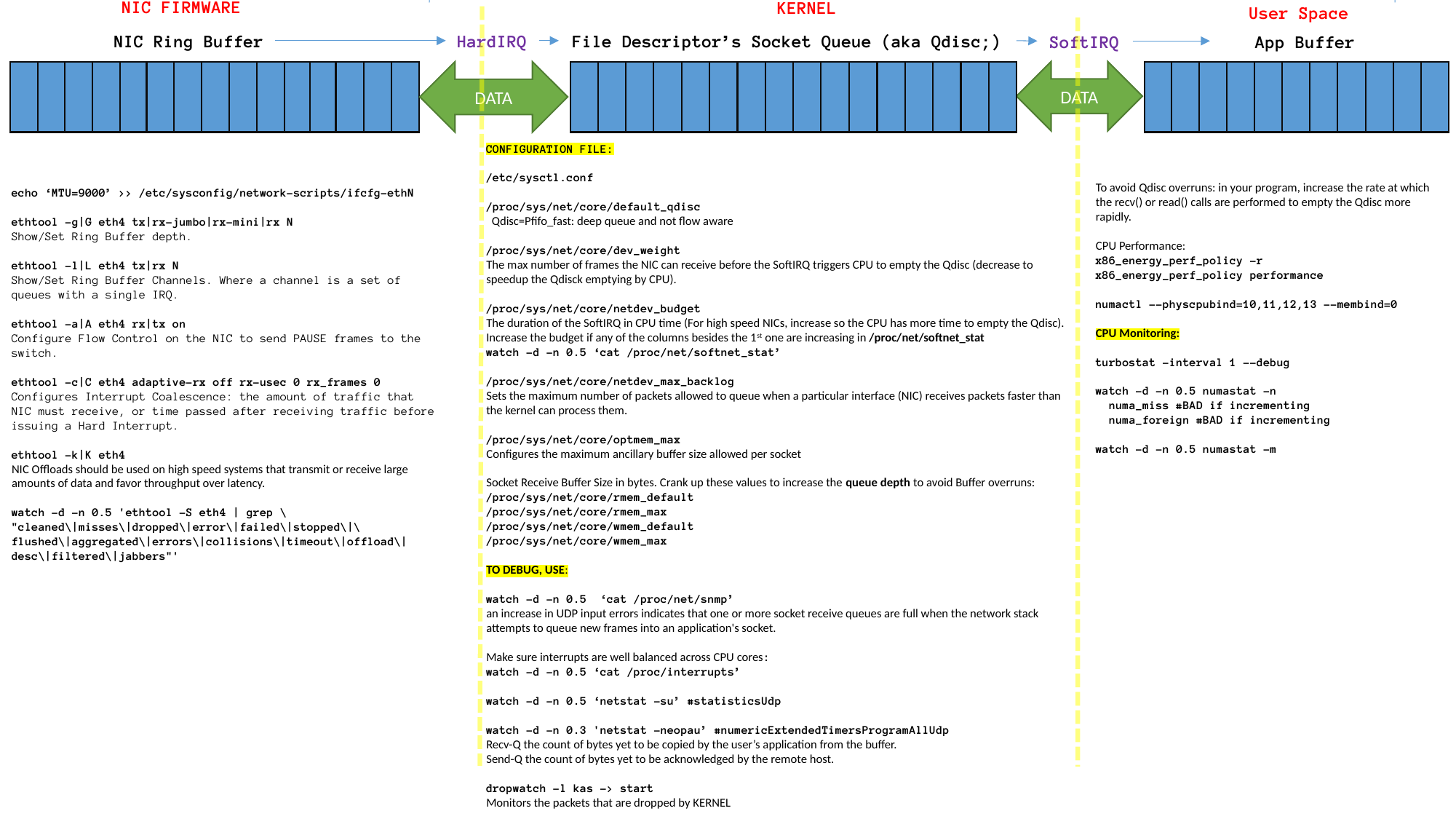

CPU
NIC FIRMWARE
KERNEL
User Space
HardIRQ
NIC Ring Buffer
File Descriptor’s Socket Queue (aka Qdisc;)
SoftIRQ
App Buffer

DATA
DATA

CONFIGURATION FILE:

/etc/sysctl.conf

/proc/sys/net/core/default_qdisc
  Qdisc=Pfifo_fast: deep queue and not flow aware

/proc/sys/net/core/dev_weight
The max number of frames the NIC can receive before the SoftIRQ triggers CPU to empty the Qdisc (decrease to speedup the Qdisck emptying by CPU).

/proc/sys/net/core/netdev_budget
The duration of the SoftIRQ in CPU time (For high speed NICs, increase so the CPU has more time to empty the Qdisc). Increase the budget if any of the columns besides the 1st one are increasing in /proc/net/softnet_stat
watch –d –n 0.5 ‘cat /proc/net/softnet_stat’

/proc/sys/net/core/netdev_max_backlog
Sets the maximum number of packets allowed to queue when a particular interface (NIC) receives packets faster than the kernel can process them.

/proc/sys/net/core/optmem_max
Configures the maximum ancillary buffer size allowed per socket

Socket Receive Buffer Size in bytes. Crank up these values to increase the queue depth to avoid Buffer overruns:
/proc/sys/net/core/rmem_default
/proc/sys/net/core/rmem_max
/proc/sys/net/core/wmem_default
/proc/sys/net/core/wmem_max

TO DEBUG, USE:

watch –d –n 0.5  ‘cat /proc/net/snmp’
an increase in UDP input errors indicates that one or more socket receive queues are full when the network stack attempts to queue new frames into an application's socket.

Make sure interrupts are well balanced across CPU cores:
watch –d –n 0.5 ‘cat /proc/interrupts’

watch –d –n 0.5 ‘netstat –su’ #statisticsUdp

watch -d -n 0.3 'netstat –neopau’ #numericExtendedTimersProgramAllUdp
Recv-Q the count of bytes yet to be copied by the user’s application from the buffer.
Send-Q the count of bytes yet to be acknowledged by the remote host.

dropwatch –l kas -> start
Monitors the packets that are dropped by KERNEL
To avoid Qdisc overruns: in your program, increase the rate at which the recv() or read() calls are performed to empty the Qdisc more rapidly.

CPU Performance:
x86_energy_perf_policy –r
x86_energy_perf_policy performance

numactl --physcpubind=10,11,12,13 --membind=0

CPU Monitoring:

turbostat -interval 1 --debug

watch -d -n 0.5 numastat -n
  numa_miss #BAD if incrementing
  numa_foreign #BAD if incrementing

watch -d -n 0.5 numastat -m

echo ‘MTU=9000’ >> /etc/sysconfig/network-scripts/ifcfg-ethN

ethtool –g|G eth4 tx|rx-jumbo|rx-mini|rx N
Show/Set Ring Buffer depth.

ethtool –l|L eth4 tx|rx N
Show/Set Ring Buffer Channels. Where a channel is a set of queues with a single IRQ.

ethtool –a|A eth4 rx|tx on
Configure Flow Control on the NIC to send PAUSE frames to the switch.

ethtool -c|C eth4 adaptive-rx off rx-usec 0 rx_frames 0
Configures Interrupt Coalescence: the amount of traffic that NIC must receive, or time passed after receiving traffic before issuing a Hard Interrupt.

ethtool –k|K eth4
NIC Offloads should be used on high speed systems that transmit or receive large amounts of data and favor throughput over latency.

watch -d -n 0.5 'ethtool -S eth4 | grep \
"cleaned\|misses\|dropped\|error\|failed\|stopped\|\
flushed\|aggregated\|errors\|collisions\|timeout\|offload\|desc\|filtered\|jabbers"'